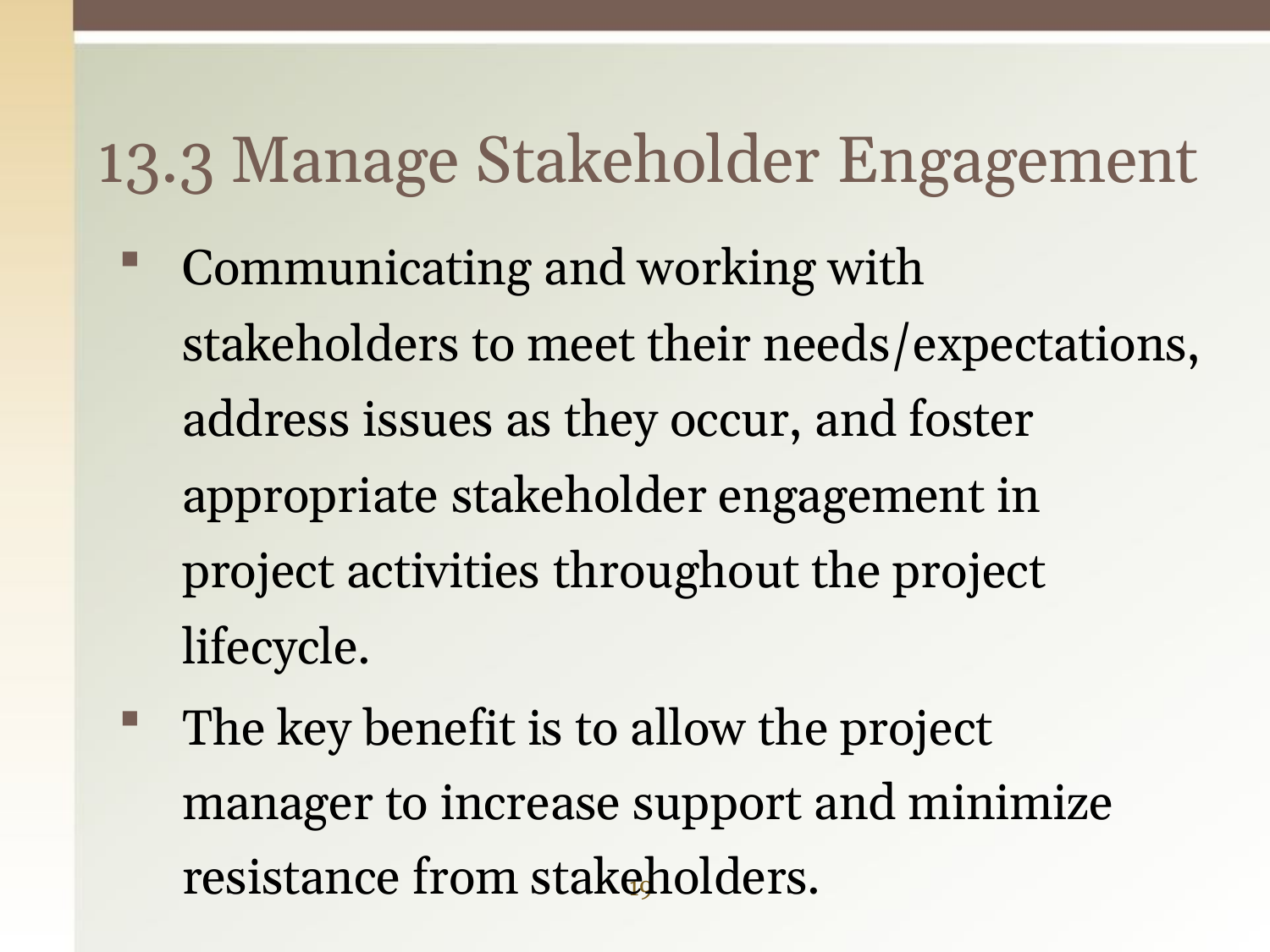

# 13.3 Manage Stakeholder Engagement
Communicating and working with stakeholders to meet their needs/expectations, address issues as they occur, and foster appropriate stakeholder engagement in project activities throughout the project lifecycle.
The key benefit is to allow the project manager to increase support and minimize resistance from stakeholders.
19